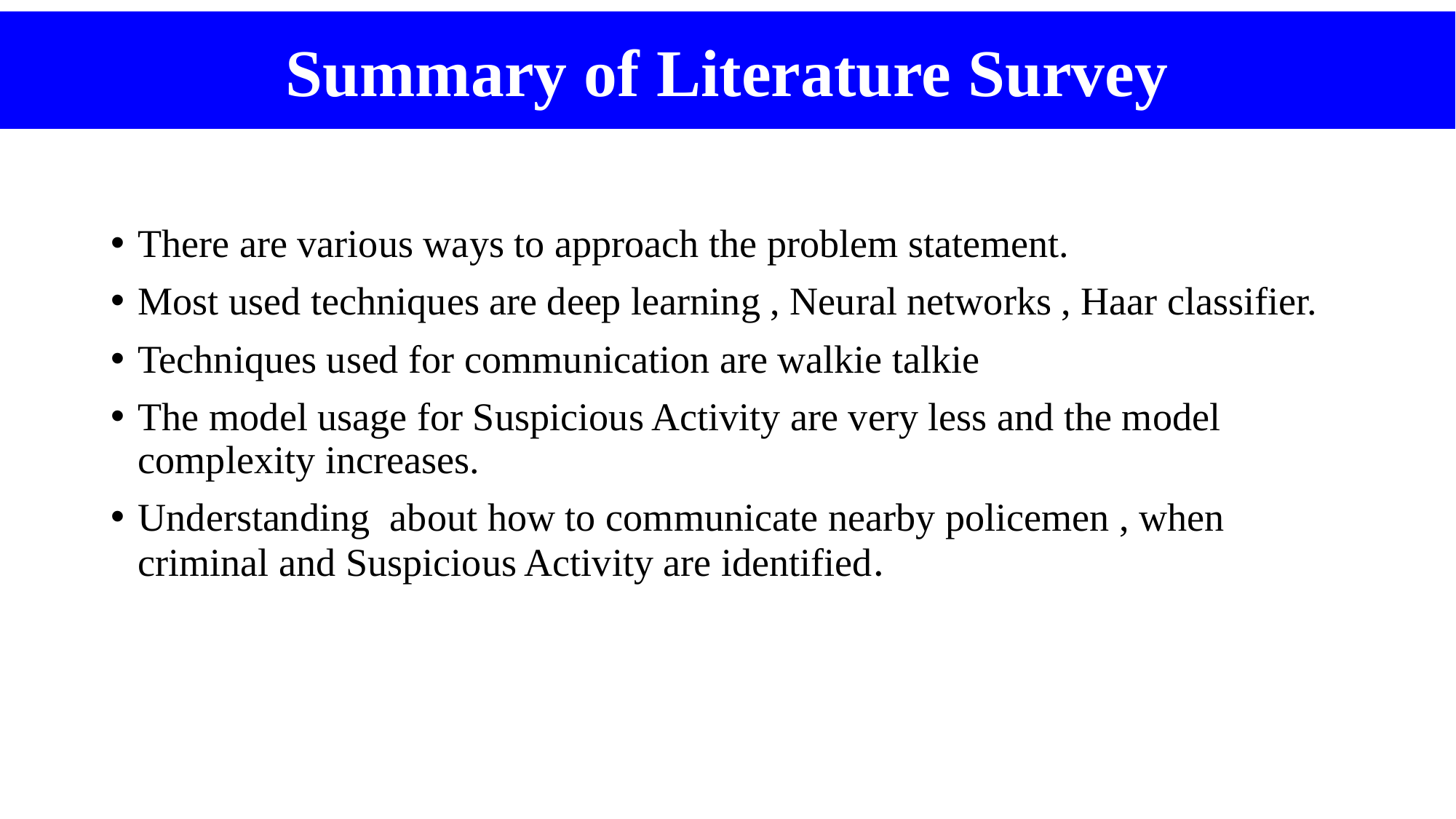

Summary of Literature Survey
Summary of Literature Survey
There are various ways to approach the problem statement.
Most used techniques are deep learning , Neural networks , Haar classifier.
Techniques used for communication are walkie talkie
The model usage for Suspicious Activity are very less and the model complexity increases.
Understanding  about how to communicate nearby policemen , when criminal and Suspicious Activity are identified.